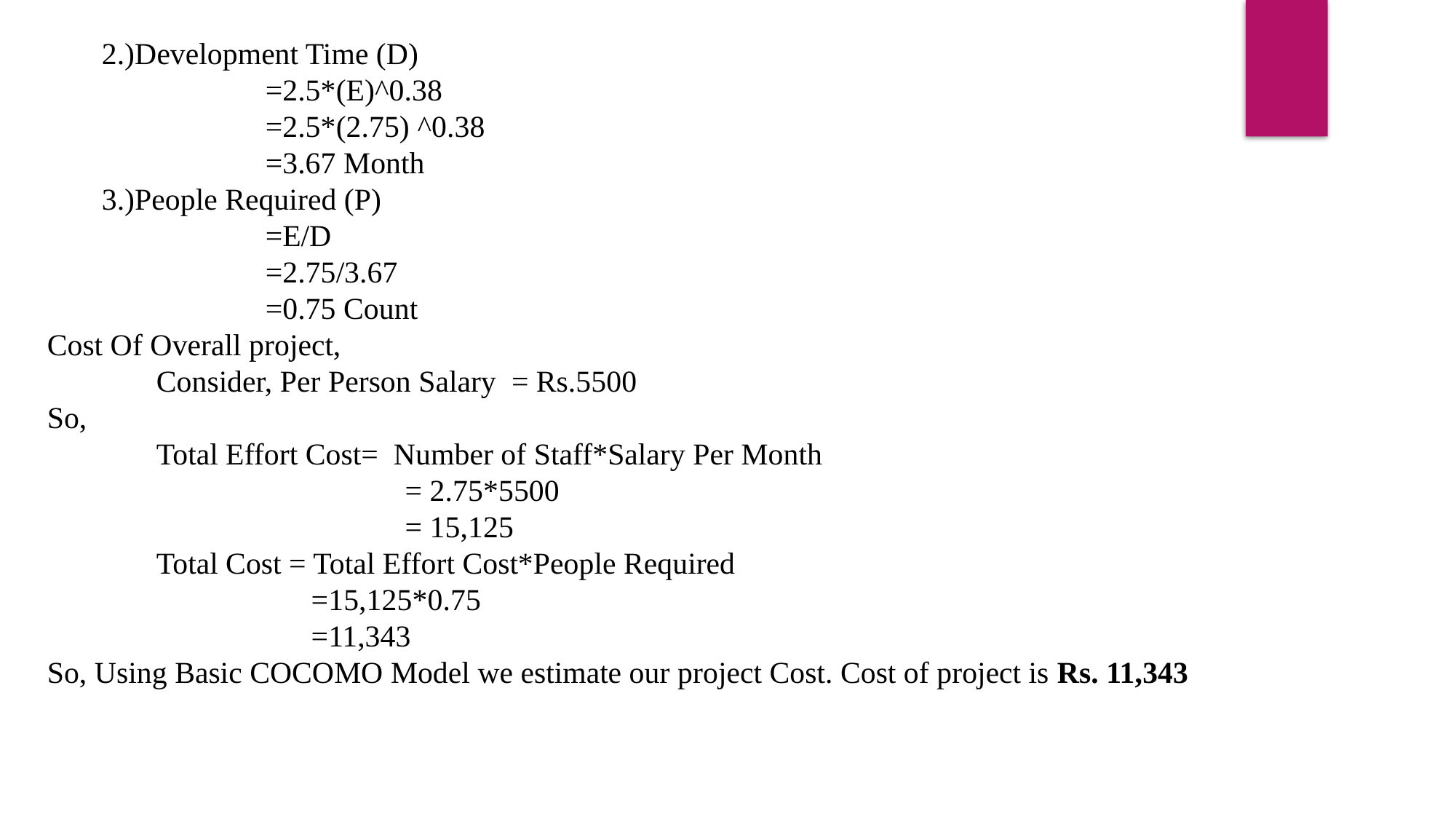

2.)Development Time (D)
		=2.5*(E)^0.38
		=2.5*(2.75) ^0.38
		=3.67 Month
3.)People Required (P)
		=E/D
		=2.75/3.67
		=0.75 Count
Cost Of Overall project,
	Consider, Per Person Salary  = Rs.5500
So,
	Total Effort Cost=  Number of Staff*Salary Per Month
			    = 2.75*5500
			    = 15,125
	Total Cost = Total Effort Cost*People Required
		      =15,125*0.75
		      =11,343
So, Using Basic COCOMO Model we estimate our project Cost. Cost of project is Rs. 11,343